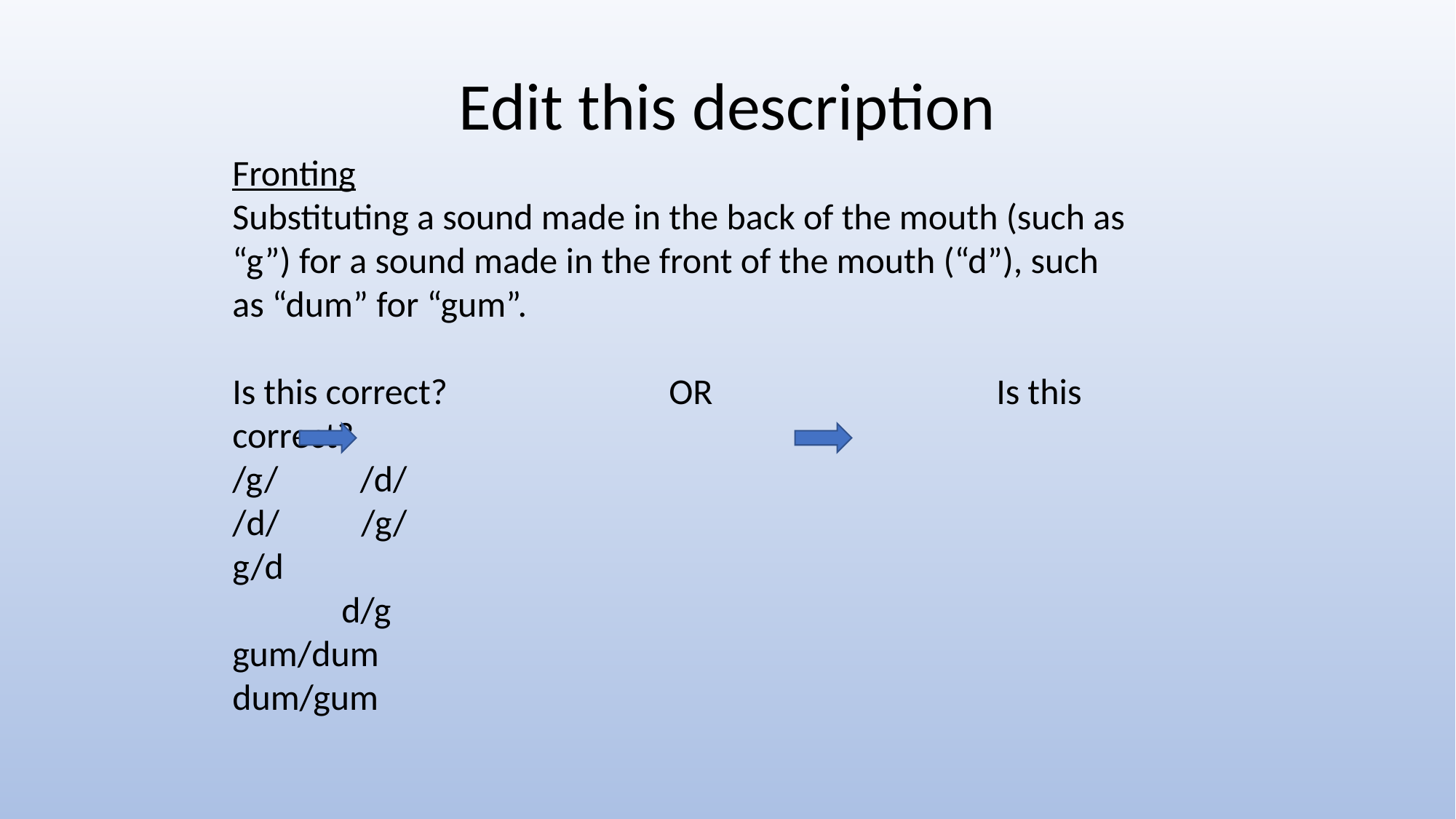

# Edit this description
Fronting
Substituting a sound made in the back of the mouth (such as “g”) for a sound made in the front of the mouth (“d”), such as “dum” for “gum”.

Is this correct?			OR			Is this correct?
/g/          /d/ 						/d/          /g/
g/d									d/g
gum/dum							dum/gum